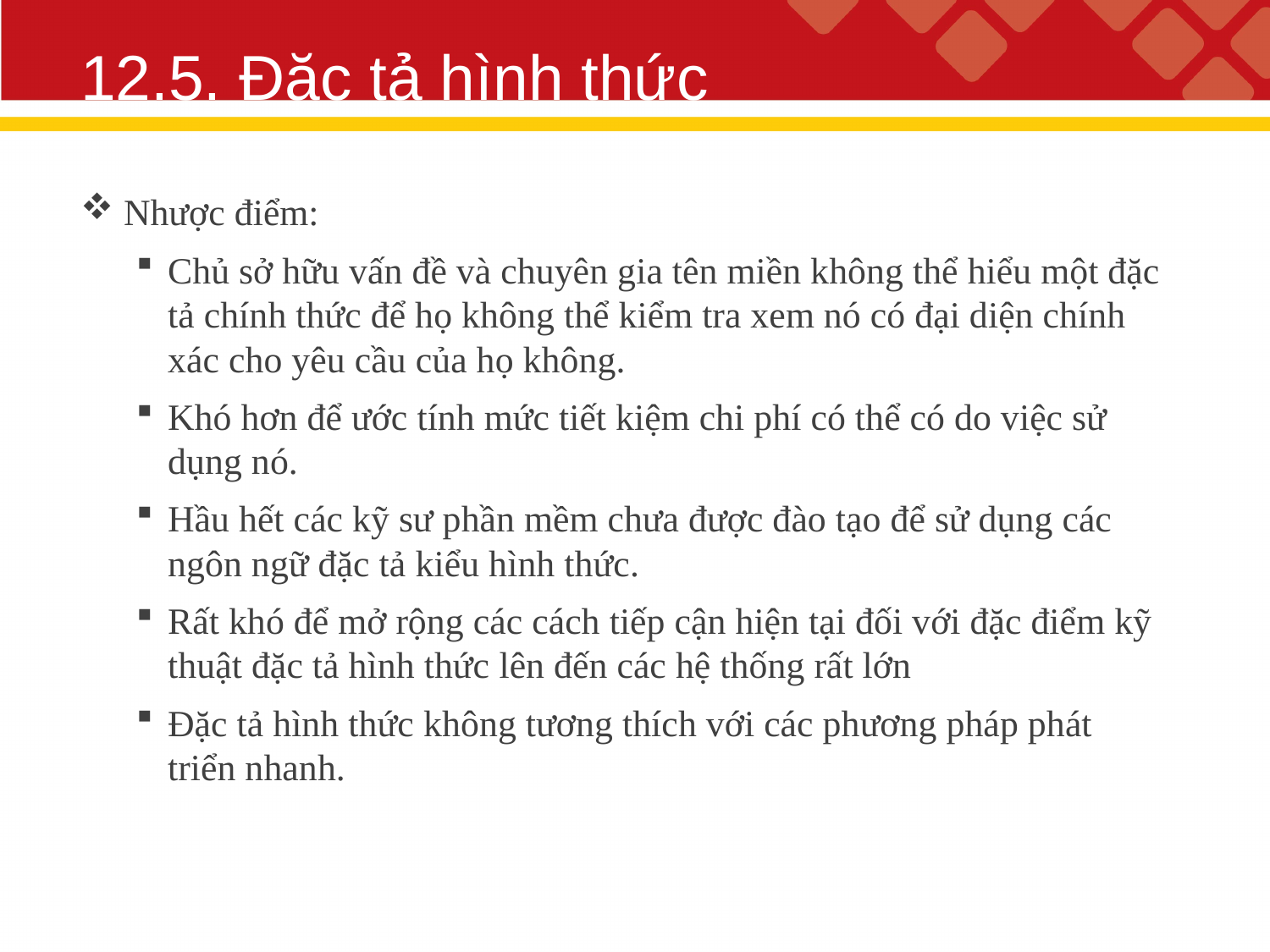

# 12.5. Đặc tả hình thức
 Nhược điểm:
Chủ sở hữu vấn đề và chuyên gia tên miền không thể hiểu một đặc tả chính thức để họ không thể kiểm tra xem nó có đại diện chính xác cho yêu cầu của họ không.
Khó hơn để ước tính mức tiết kiệm chi phí có thể có do việc sử dụng nó.
Hầu hết các kỹ sư phần mềm chưa được đào tạo để sử dụng các ngôn ngữ đặc tả kiểu hình thức.
Rất khó để mở rộng các cách tiếp cận hiện tại đối với đặc điểm kỹ thuật đặc tả hình thức lên đến các hệ thống rất lớn
Đặc tả hình thức không tương thích với các phương pháp phát triển nhanh.